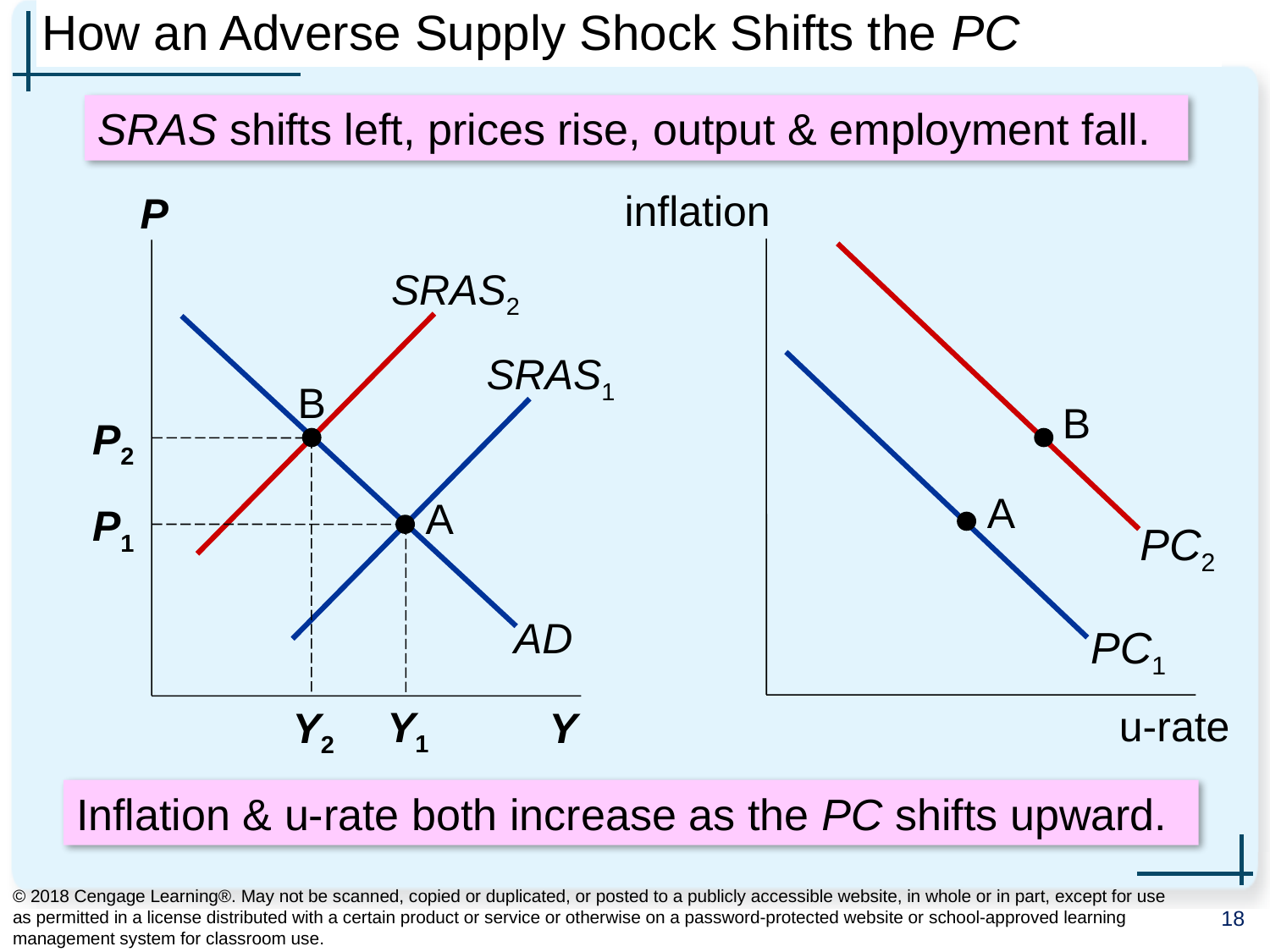

# How an Adverse Supply Shock Shifts the PC
SRAS shifts left, prices rise, output & employment fall.
inflation

u-rate
P

Y

PC2
SRAS2

AD
SRAS1

PC1
B

P2

Y2
B

A

A
P1

Y1
Inflation & u-rate both increase as the PC shifts upward.
© 2018 Cengage Learning®. May not be scanned, copied or duplicated, or posted to a publicly accessible website, in whole or in part, except for use as permitted in a license distributed with a certain product or service or otherwise on a password-protected website or school-approved learning management system for classroom use.
18